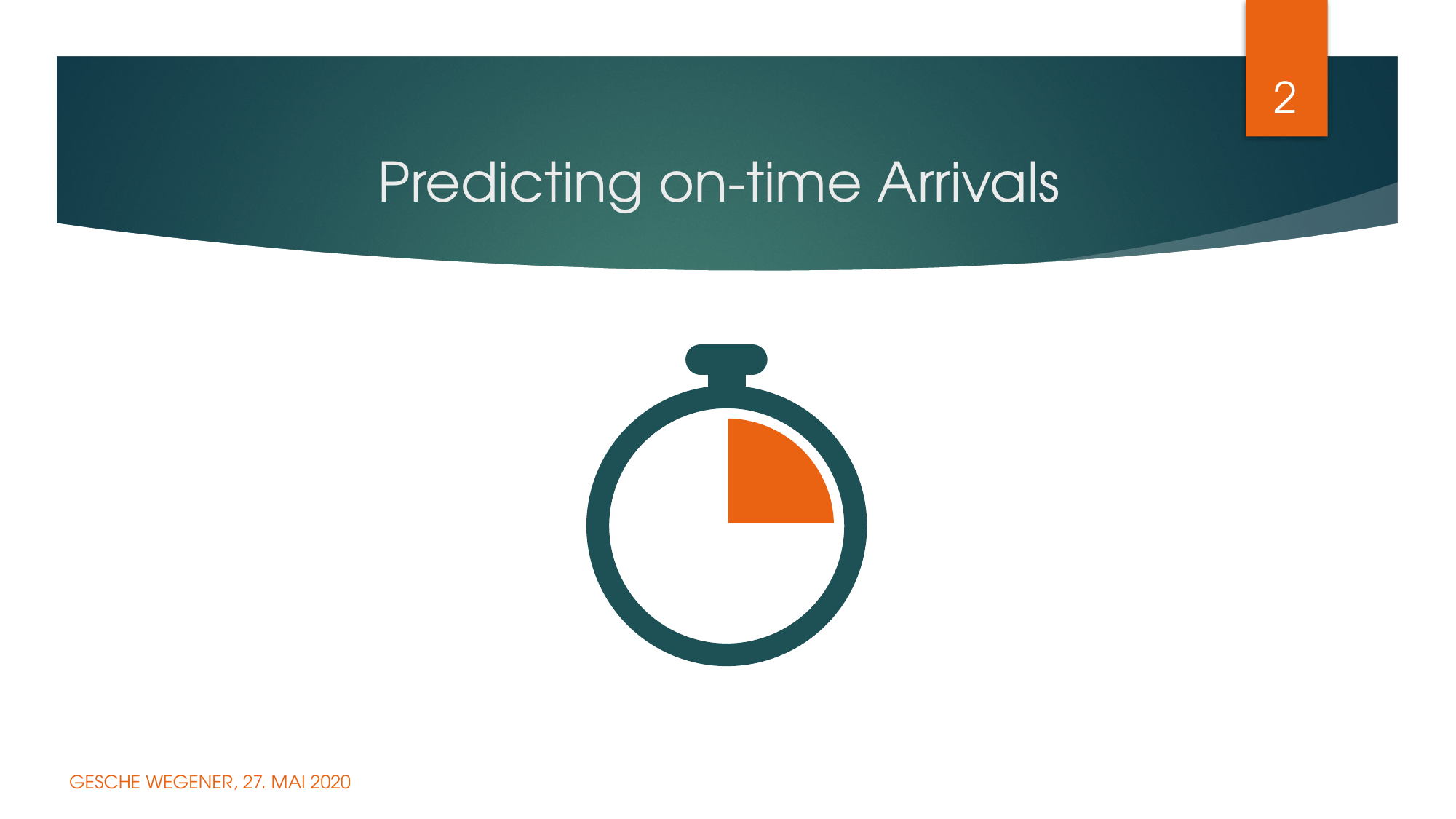

2
# Predicting on-time Arrivals

Gesche Wegener, 27. Mai 2020